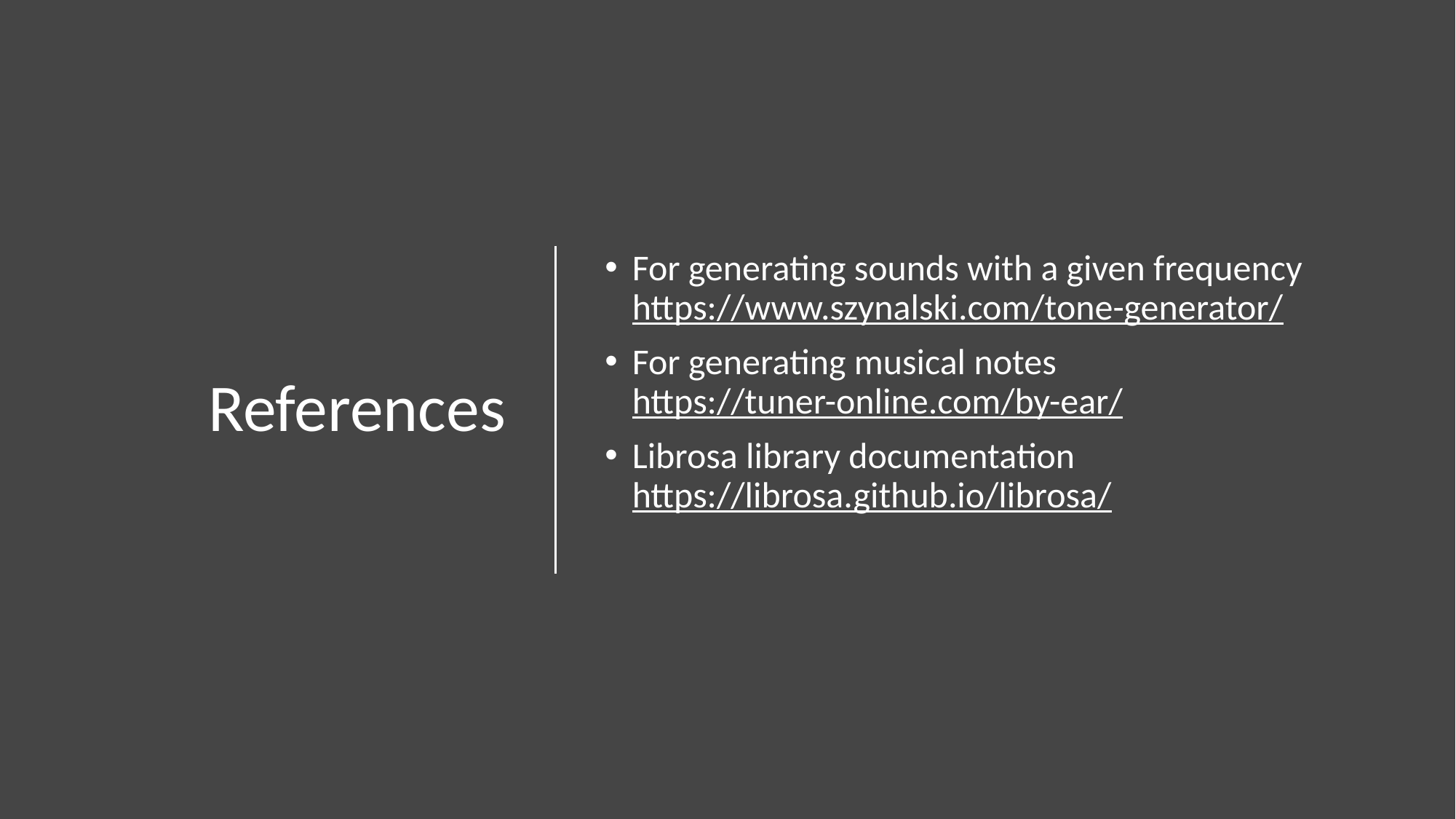

# References
For generating sounds with a given frequency https://www.szynalski.com/tone-generator/
For generating musical notes https://tuner-online.com/by-ear/
Librosa library documentation https://librosa.github.io/librosa/